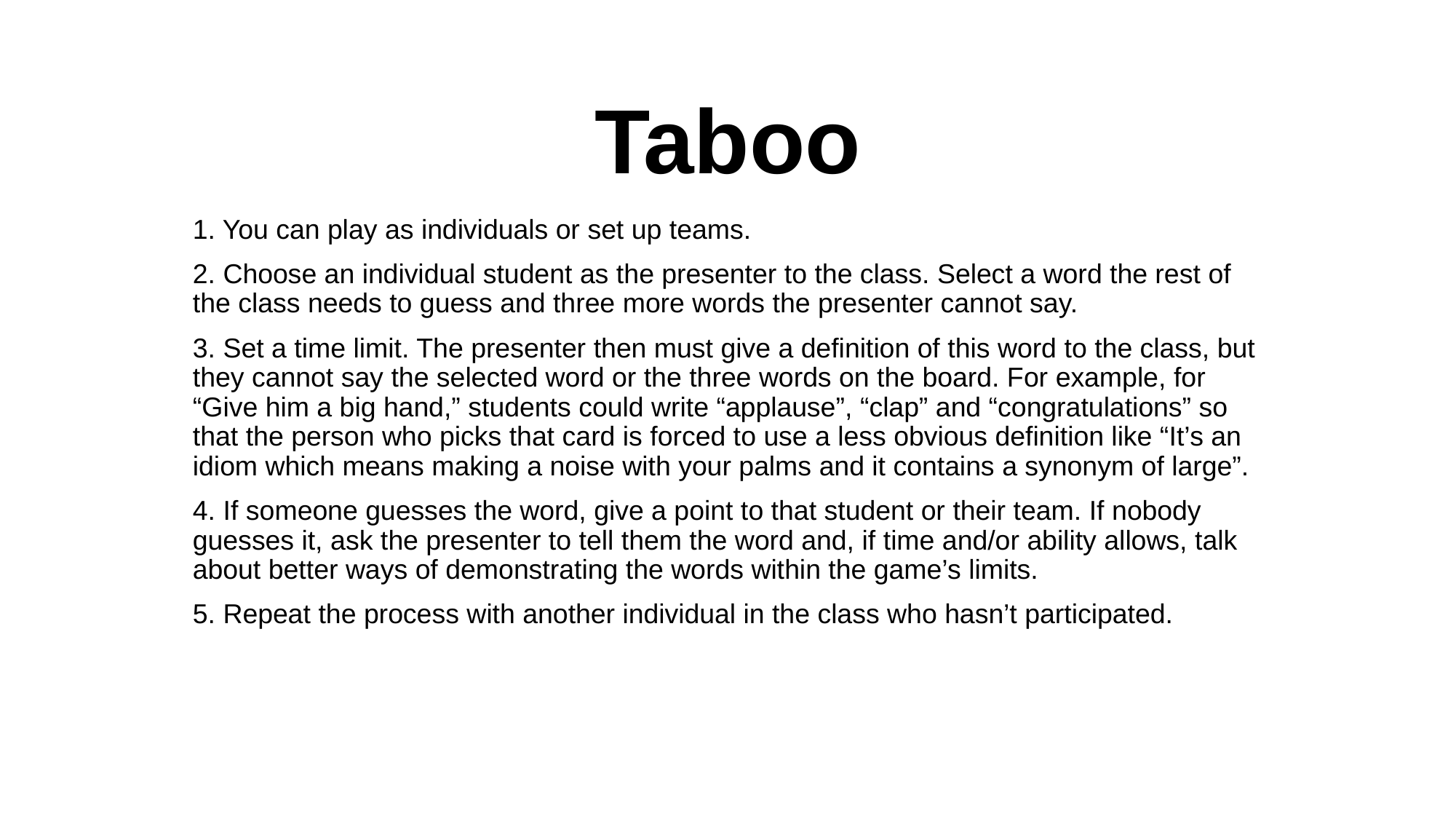

# Taboo
1. You can play as individuals or set up teams.
2. Choose an individual student as the presenter to the class. Select a word the rest of the class needs to guess and three more words the presenter cannot say.
3. Set a time limit. The presenter then must give a definition of this word to the class, but they cannot say the selected word or the three words on the board. For example, for “Give him a big hand,” students could write “applause”, “clap” and “congratulations” so that the person who picks that card is forced to use a less obvious definition like “It’s an idiom which means making a noise with your palms and it contains a synonym of large”.
4. If someone guesses the word, give a point to that student or their team. If nobody guesses it, ask the presenter to tell them the word and, if time and/or ability allows, talk about better ways of demonstrating the words within the game’s limits.
5. Repeat the process with another individual in the class who hasn’t participated.